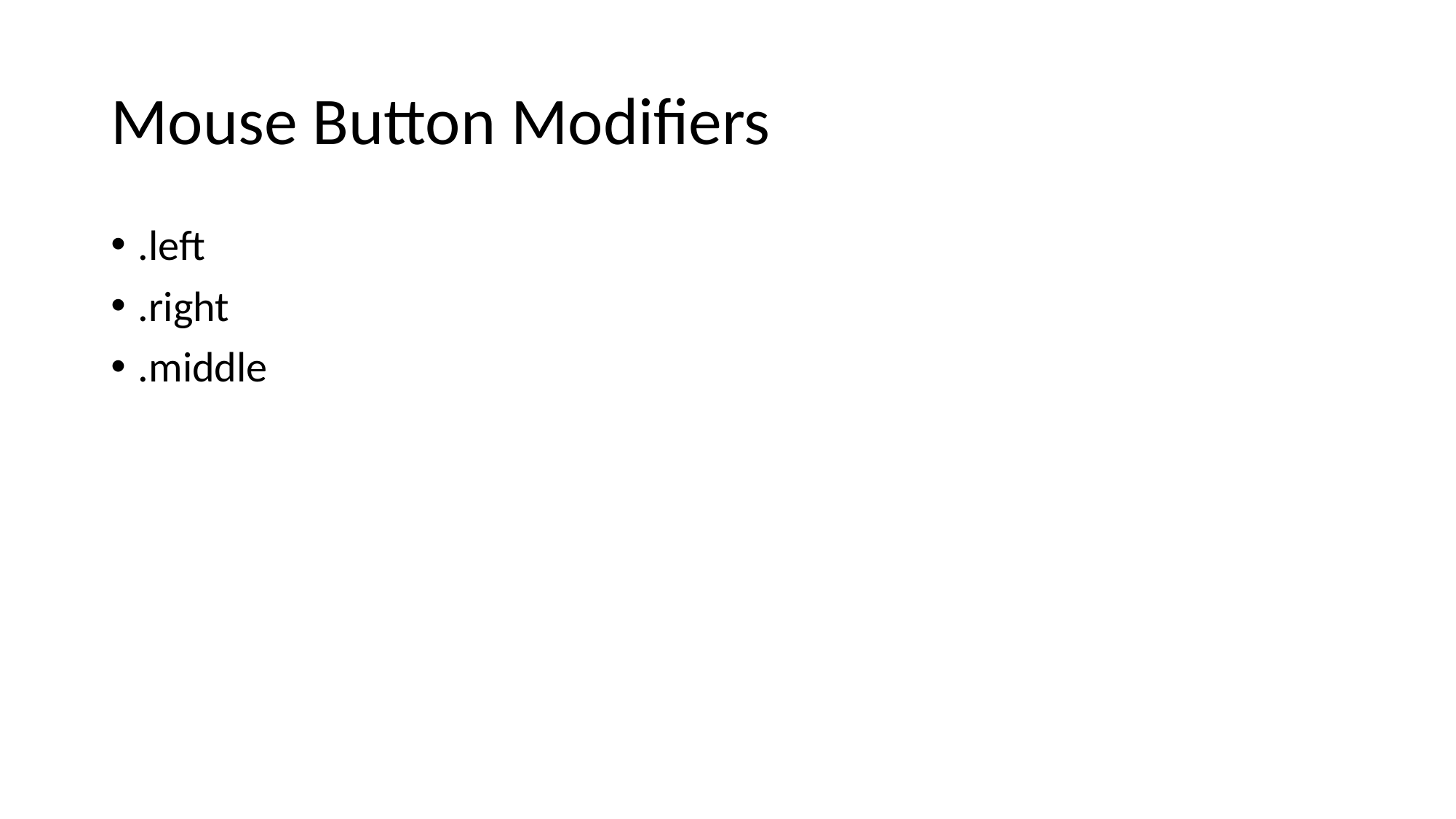

# Mouse Button Modifiers
.left
.right
.middle